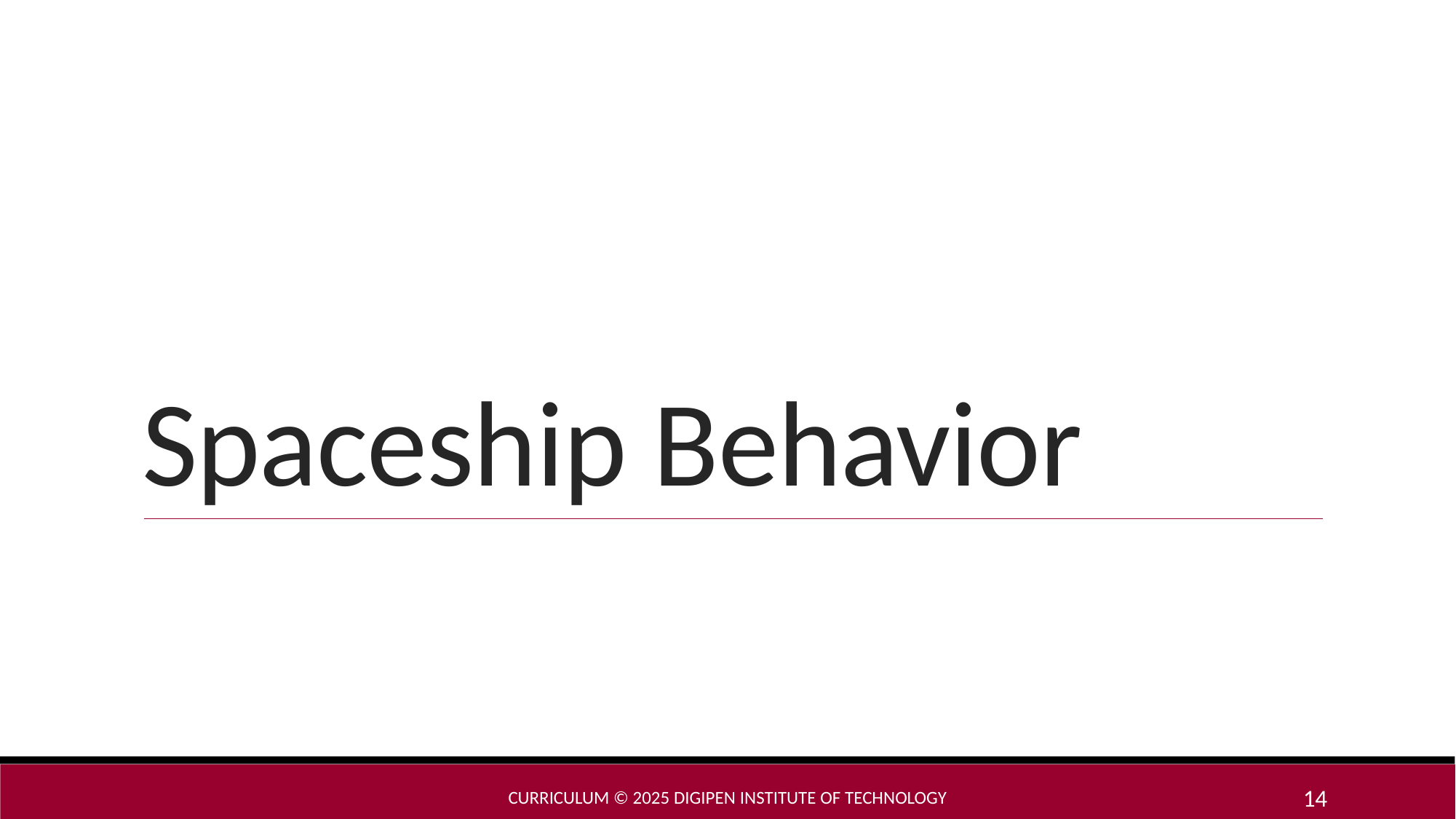

# Spaceship Behavior

Curriculum © 2025 DigiPen Institute of Technology
14